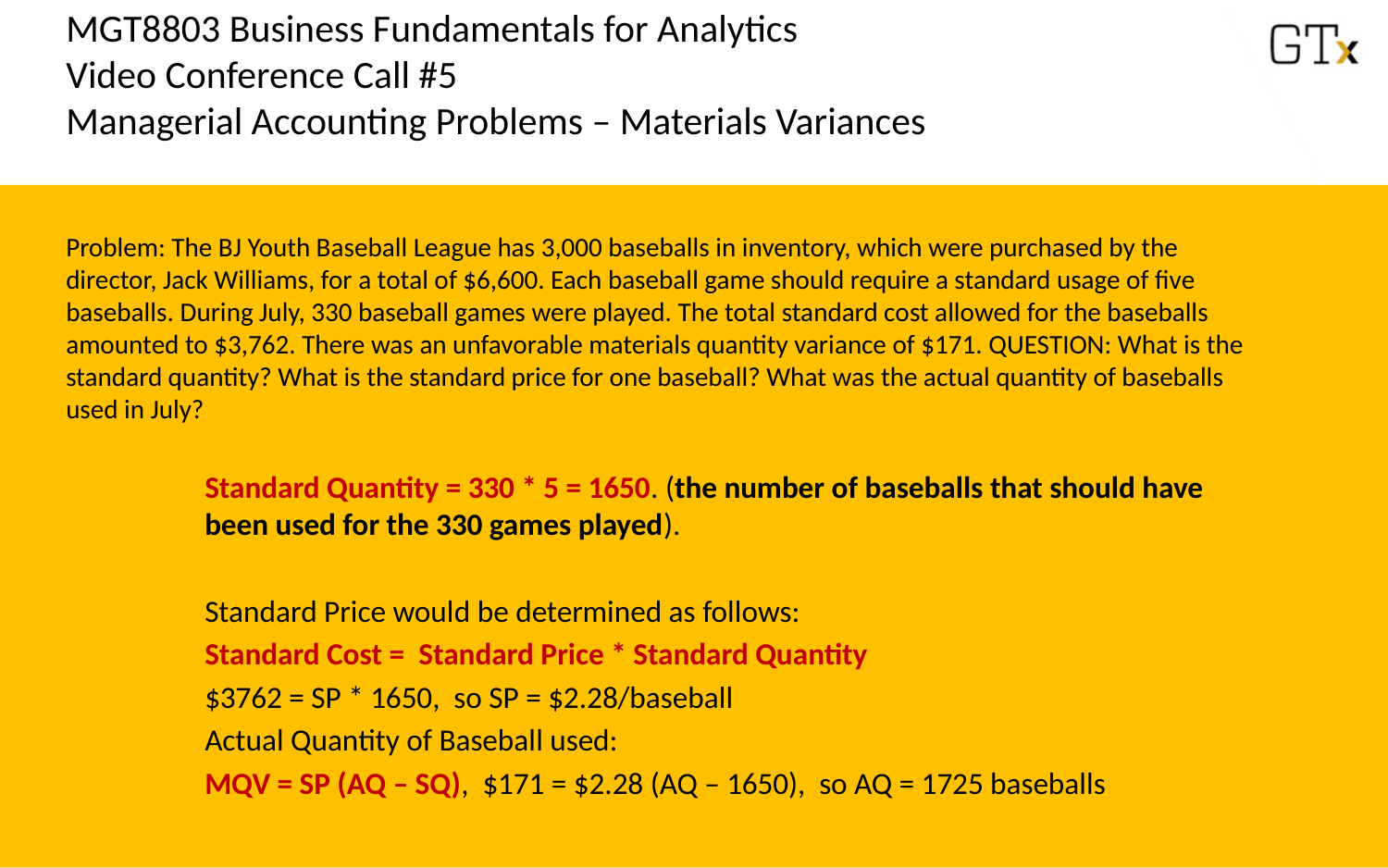

# MGT8803 Business Fundamentals for Analytics Video Conference Call #5 Managerial Accounting Problems – Materials Variances

Problem: The BJ Youth Baseball League has 3,000 baseballs in inventory, which were purchased by the director, Jack Williams, for a total of $6,600. Each baseball game should require a standard usage of five baseballs. During July, 330 baseball games were played. The total standard cost allowed for the baseballs amounted to $3,762. There was an unfavorable materials quantity variance of $171. QUESTION: What is the standard quantity? What is the standard price for one baseball? What was the actual quantity of baseballs used in July?

	Standard Quantity = 330 * 5 = 1650. (the number of baseballs that should have 	been used for the 330 games played).

	Standard Price would be determined as follows:
	Standard Cost =  Standard Price * Standard Quantity
	$3762 = SP * 1650,  so SP = $2.28/baseball
	Actual Quantity of Baseball used:
	MQV = SP (AQ – SQ),  $171 = $2.28 (AQ – 1650),  so AQ = 1725 baseballs